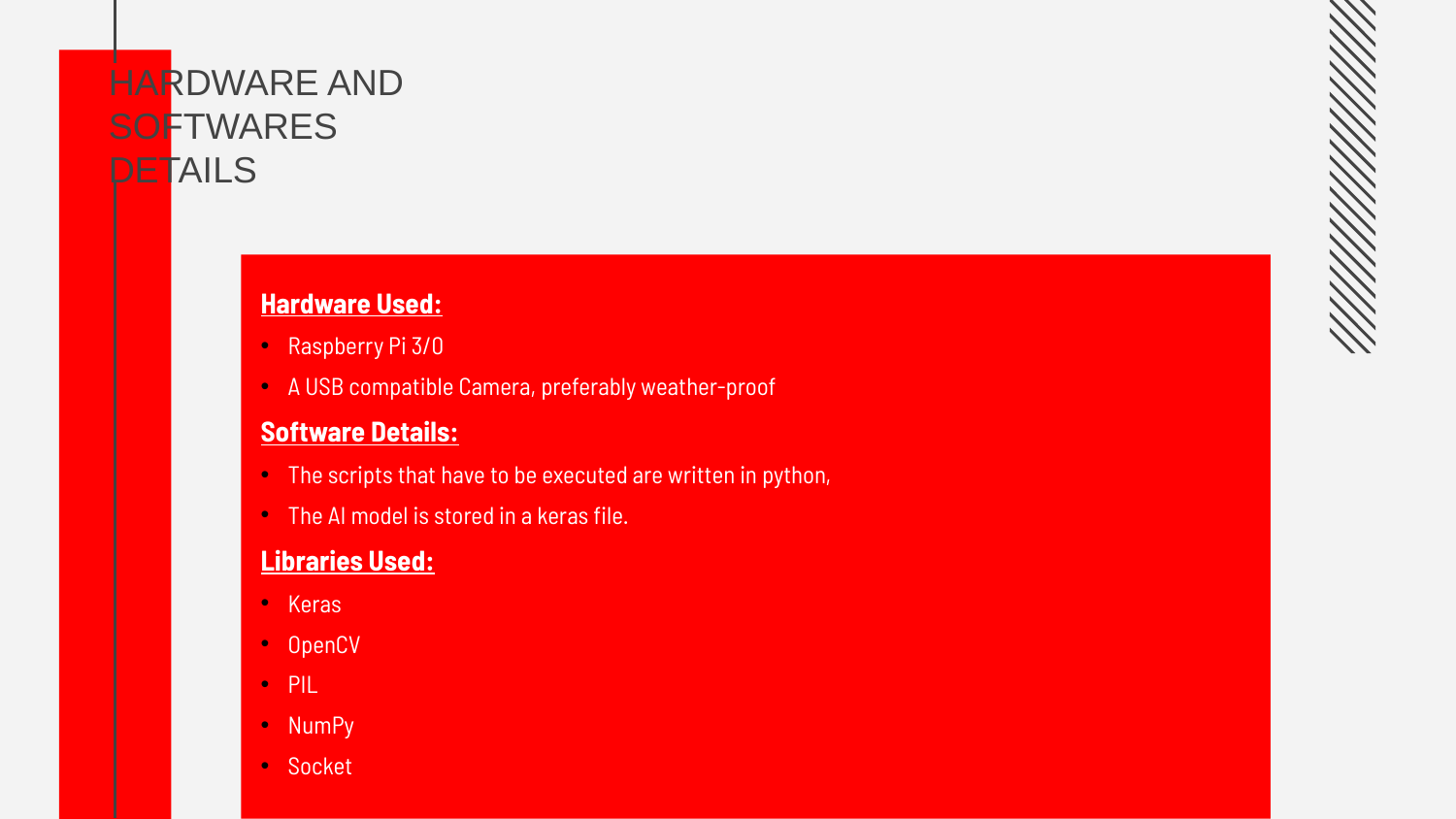

# HARDWARE AND SOFTWARES DETAILS
Hardware Used:
Raspberry Pi 3/0
A USB compatible Camera, preferably weather-proof
Software Details:
The scripts that have to be executed are written in python,
The AI model is stored in a keras file.
Libraries Used:
Keras
OpenCV
PIL
NumPy
Socket